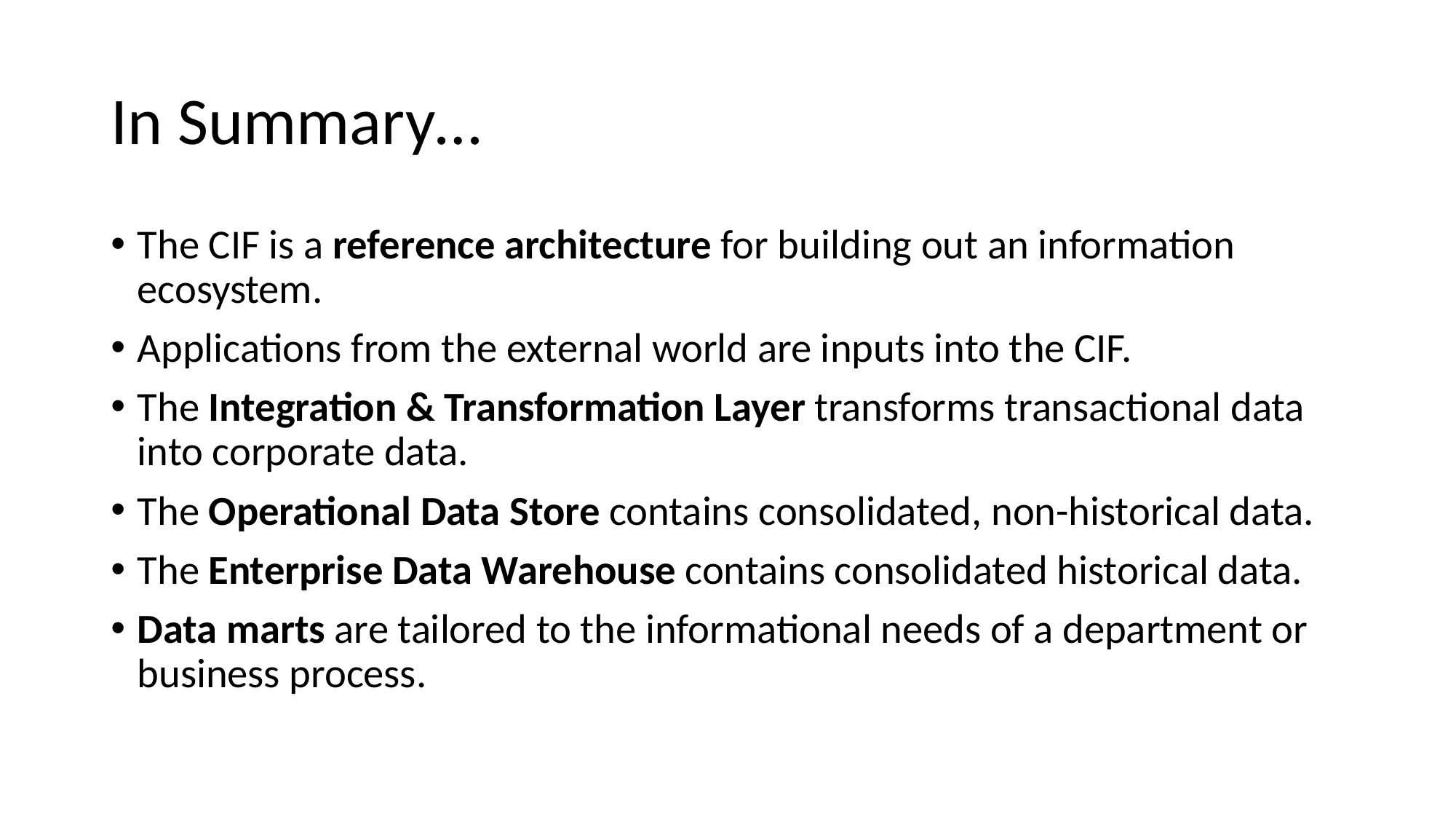

# In Summary…
The CIF is a reference architecture for building out an information ecosystem.
Applications from the external world are inputs into the CIF.
The Integration & Transformation Layer transforms transactional data into corporate data.
The Operational Data Store contains consolidated, non-historical data.
The Enterprise Data Warehouse contains consolidated historical data.
Data marts are tailored to the informational needs of a department or business process.